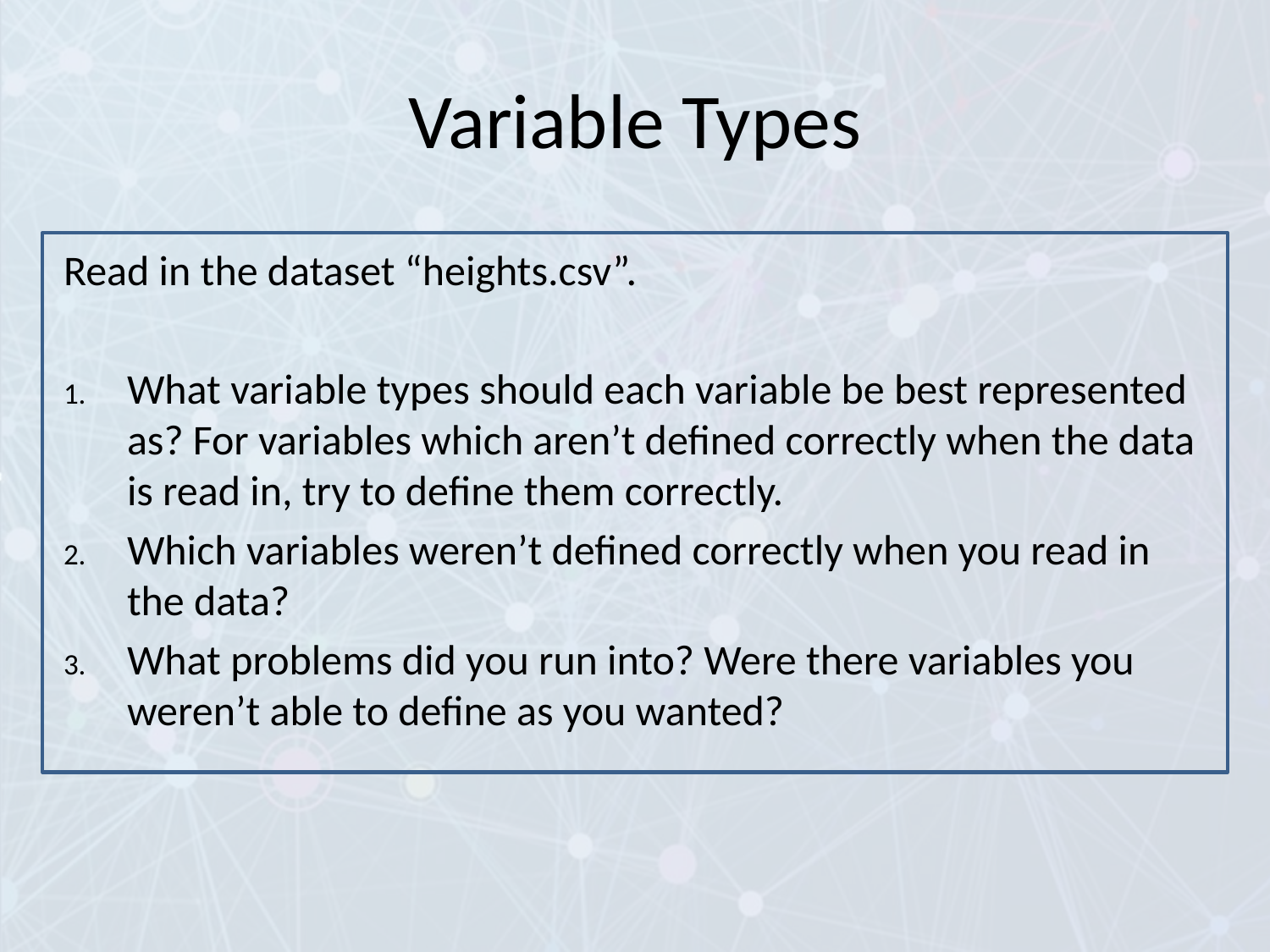

# Variable Types

Read in the dataset “heights.csv”.

What variable types should each variable be best represented as? For variables which aren’t defined correctly when the data is read in, try to define them correctly.
Which variables weren’t defined correctly when you read in the data?
What problems did you run into? Were there variables you weren’t able to define as you wanted?